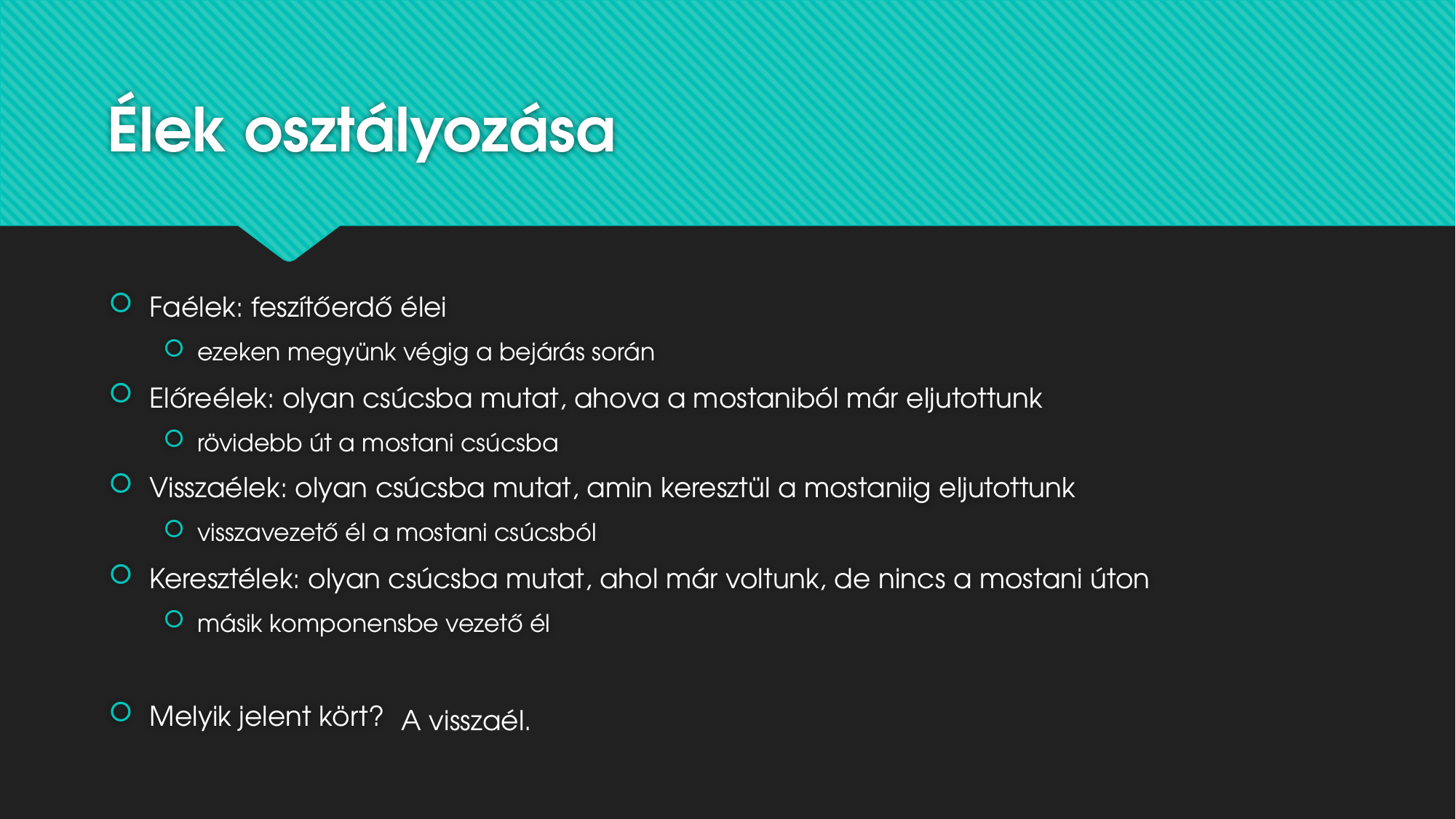

# Élek osztályozása
Faélek: feszítőerdő élei
ezeken megyünk végig a bejárás során
Előreélek: olyan csúcsba mutat, ahova a mostaniból már eljutottunk
rövidebb út a mostani csúcsba
Visszaélek: olyan csúcsba mutat, amin keresztül a mostaniig eljutottunk
visszavezető él a mostani csúcsból
Keresztélek: olyan csúcsba mutat, ahol már voltunk, de nincs a mostani úton
másik komponensbe vezető él

Melyik jelent kört?
A visszaél.